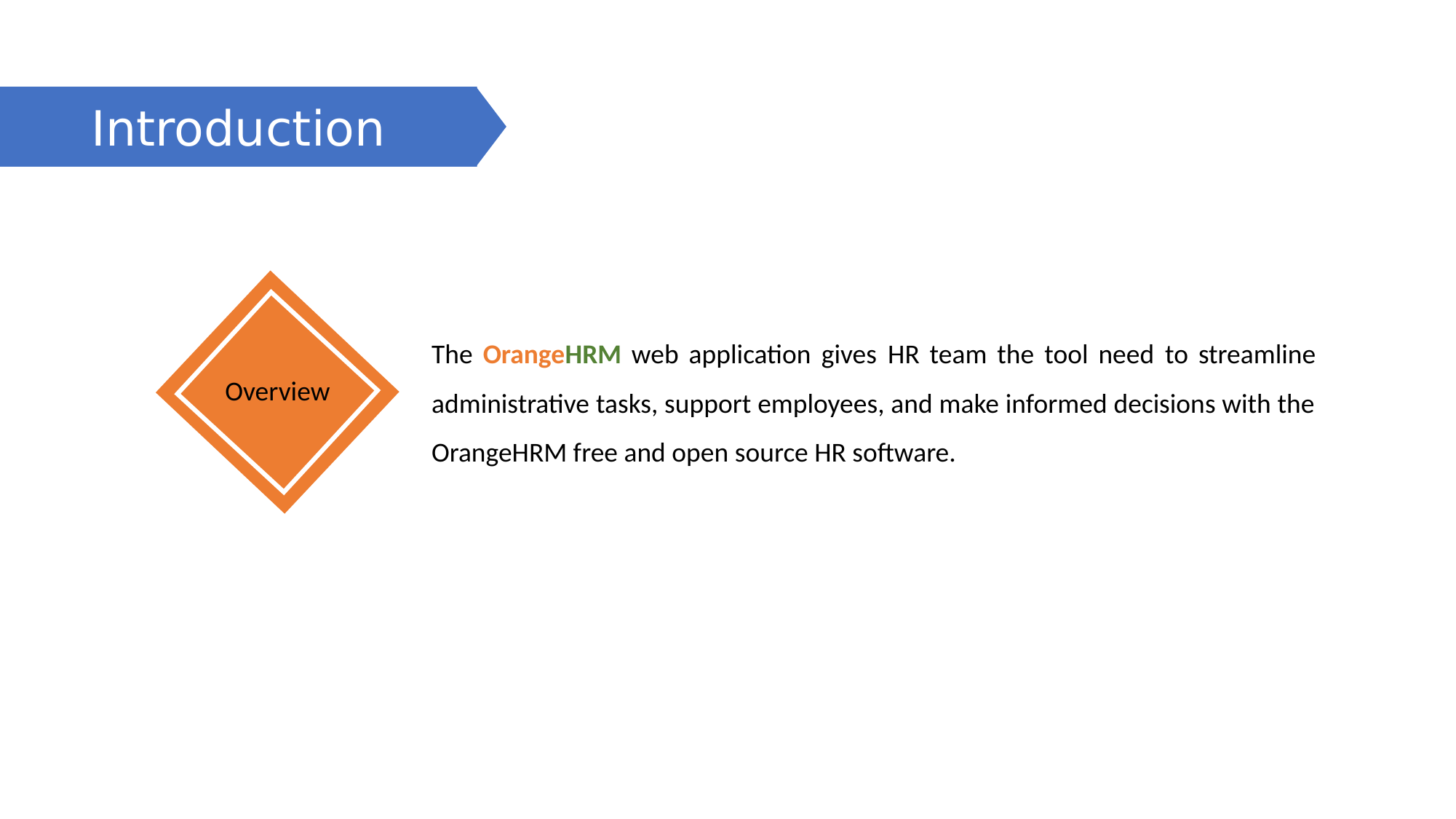

Introduction

Overview
The OrangeHRM web application gives HR team the tool need to streamline administrative tasks, support employees, and make informed decisions with the OrangeHRM free and open source HR software.